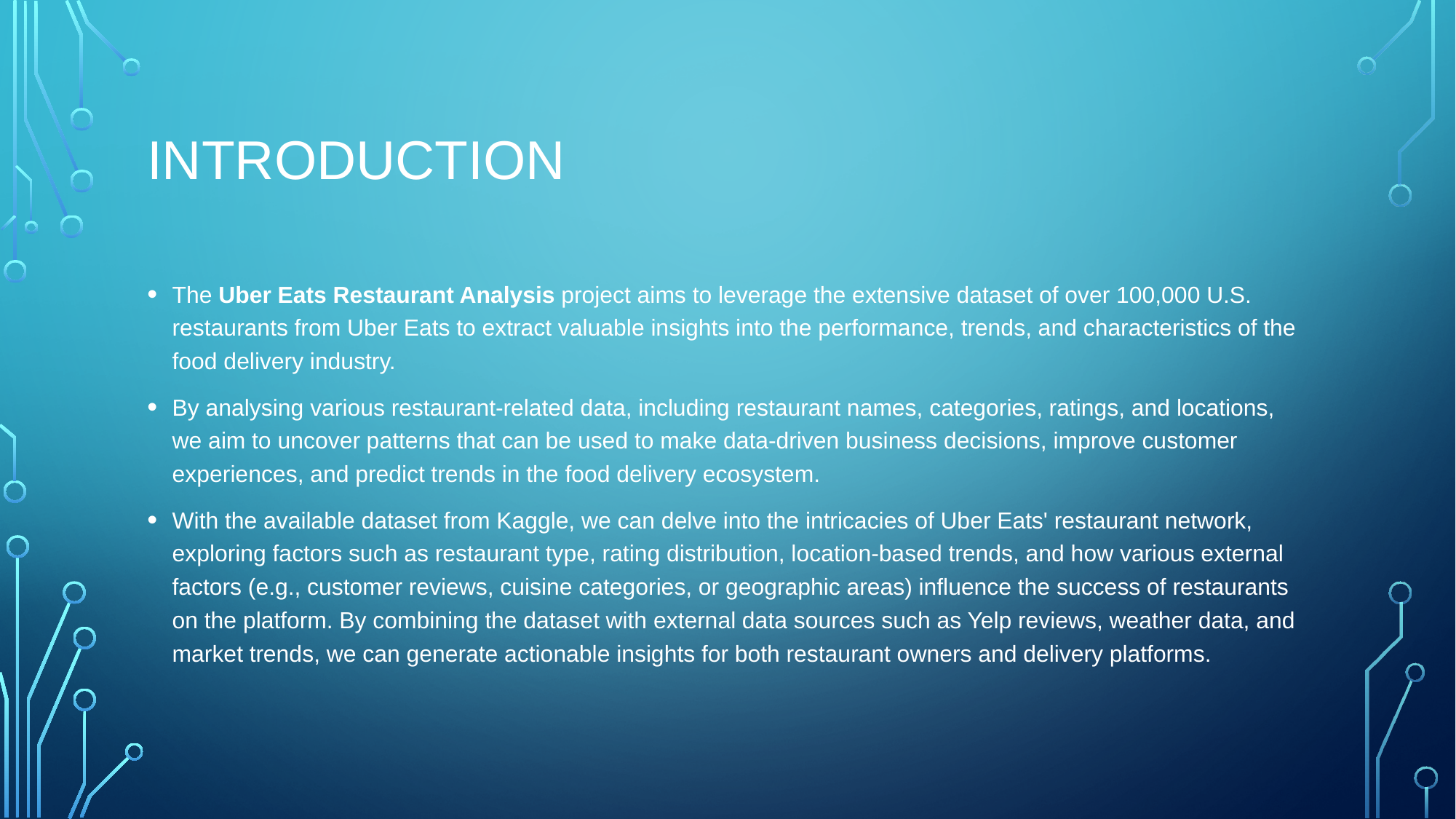

# INTRODUCTION
The Uber Eats Restaurant Analysis project aims to leverage the extensive dataset of over 100,000 U.S. restaurants from Uber Eats to extract valuable insights into the performance, trends, and characteristics of the food delivery industry.
By analysing various restaurant-related data, including restaurant names, categories, ratings, and locations, we aim to uncover patterns that can be used to make data-driven business decisions, improve customer experiences, and predict trends in the food delivery ecosystem.
With the available dataset from Kaggle, we can delve into the intricacies of Uber Eats' restaurant network, exploring factors such as restaurant type, rating distribution, location-based trends, and how various external factors (e.g., customer reviews, cuisine categories, or geographic areas) influence the success of restaurants on the platform. By combining the dataset with external data sources such as Yelp reviews, weather data, and market trends, we can generate actionable insights for both restaurant owners and delivery platforms.